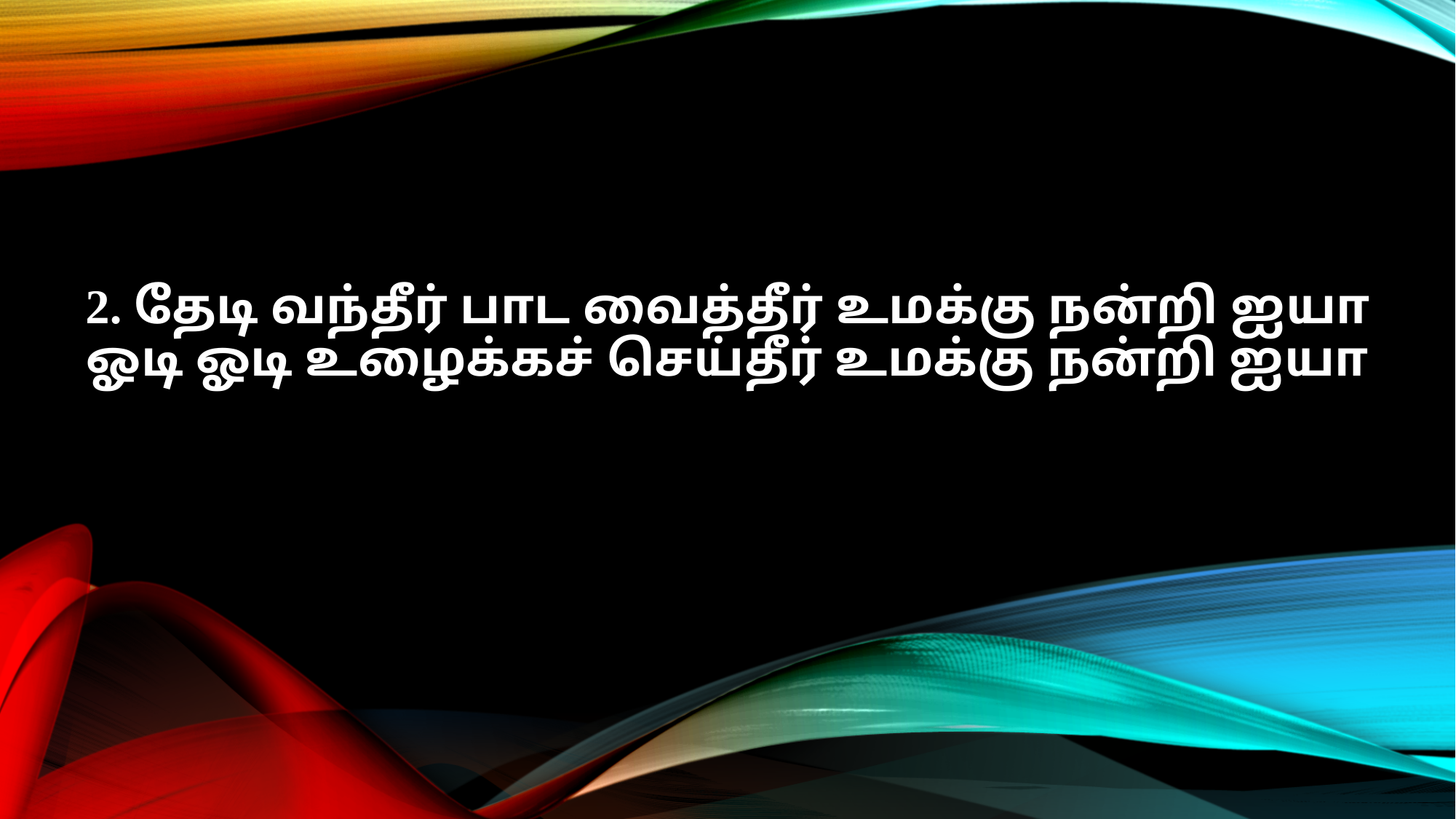

2. தேடி வந்தீர் பாட வைத்தீர் உமக்கு நன்றி ஐயா
ஓடி ஓடி உழைக்கச் செய்தீர் உமக்கு நன்றி ஐயா